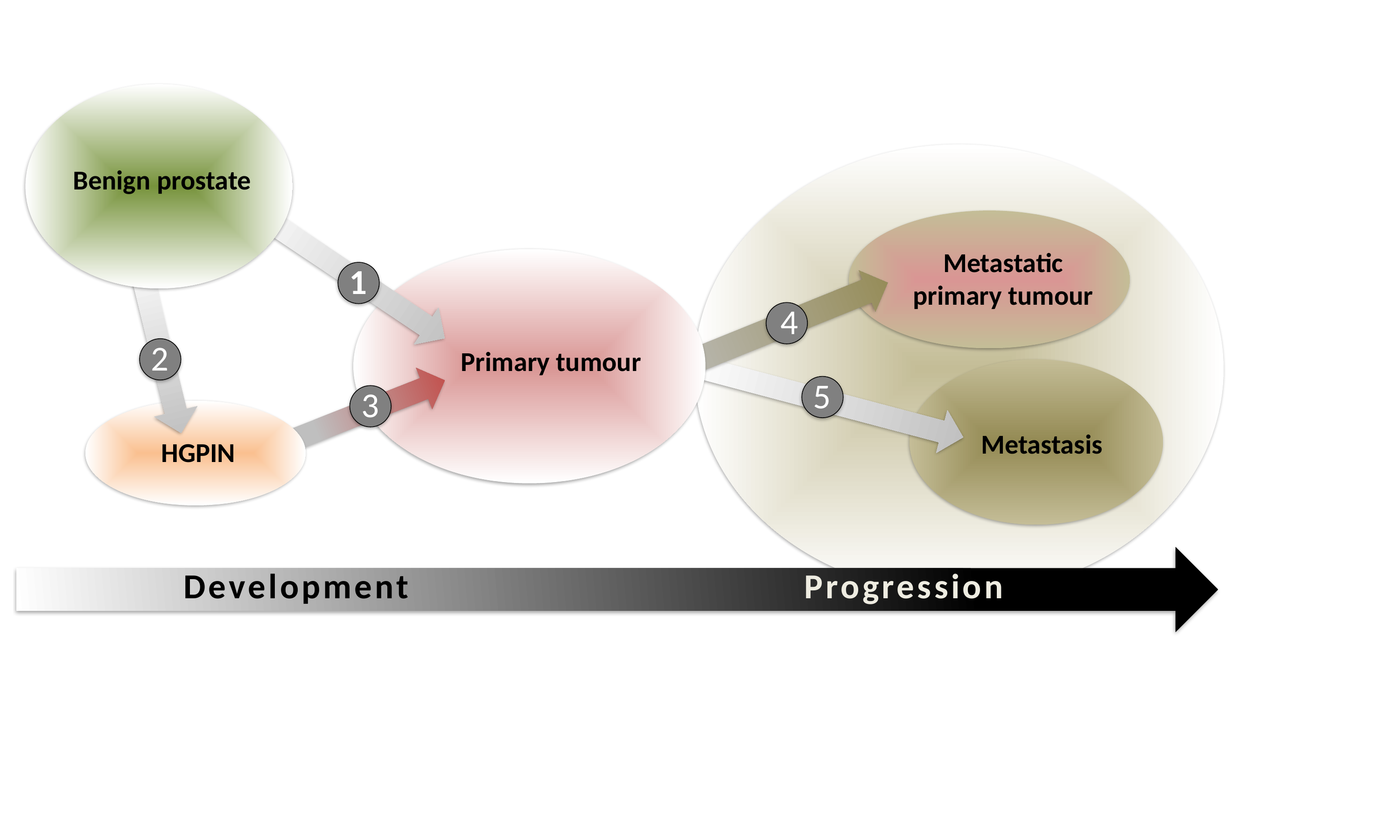

Benign prostate

Metastatic primary tumour
1

4

Primary tumour
2

5
3

Metastasis
HGPIN

Development
Progression